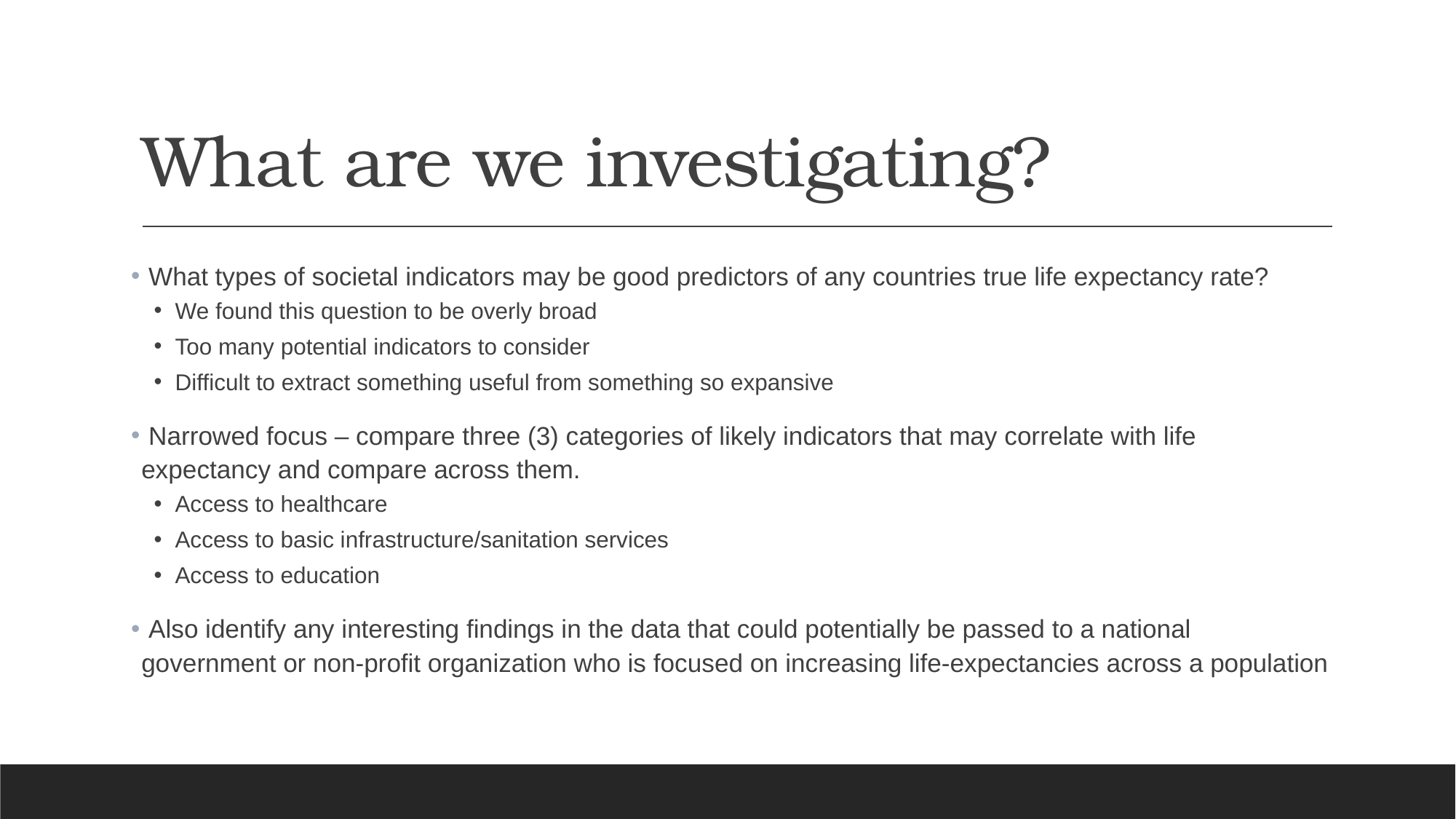

# What are we investigating?
 What types of societal indicators may be good predictors of any countries true life expectancy rate?
We found this question to be overly broad
Too many potential indicators to consider
Difficult to extract something useful from something so expansive
 Narrowed focus – compare three (3) categories of likely indicators that may correlate with life expectancy and compare across them.
Access to healthcare
Access to basic infrastructure/sanitation services
Access to education
 Also identify any interesting findings in the data that could potentially be passed to a national government or non-profit organization who is focused on increasing life-expectancies across a population